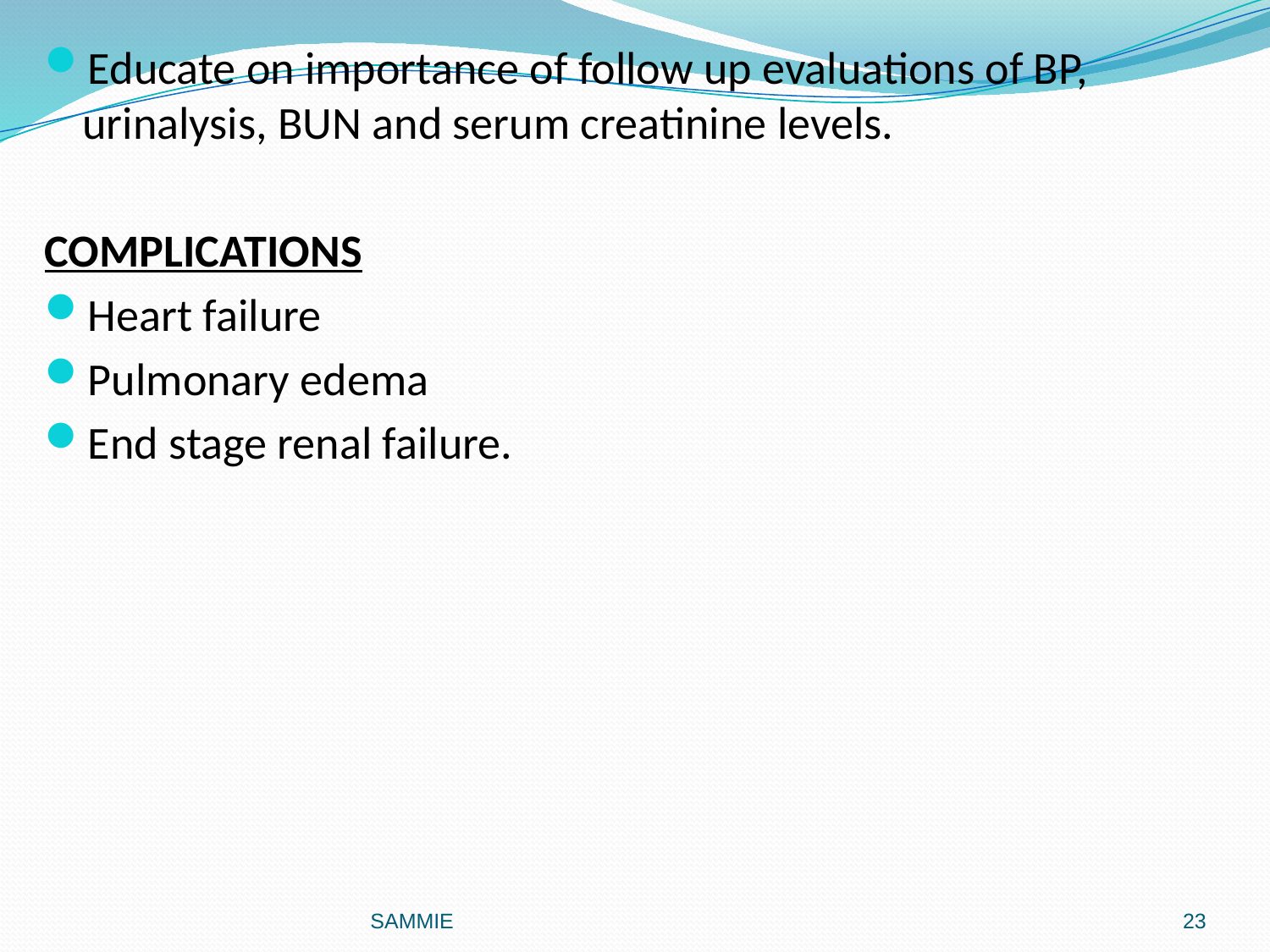

#
Educate on importance of follow up evaluations of BP, urinalysis, BUN and serum creatinine levels.

COMPLICATIONS
Heart failure
Pulmonary edema
End stage renal failure.
SAMMIE
23